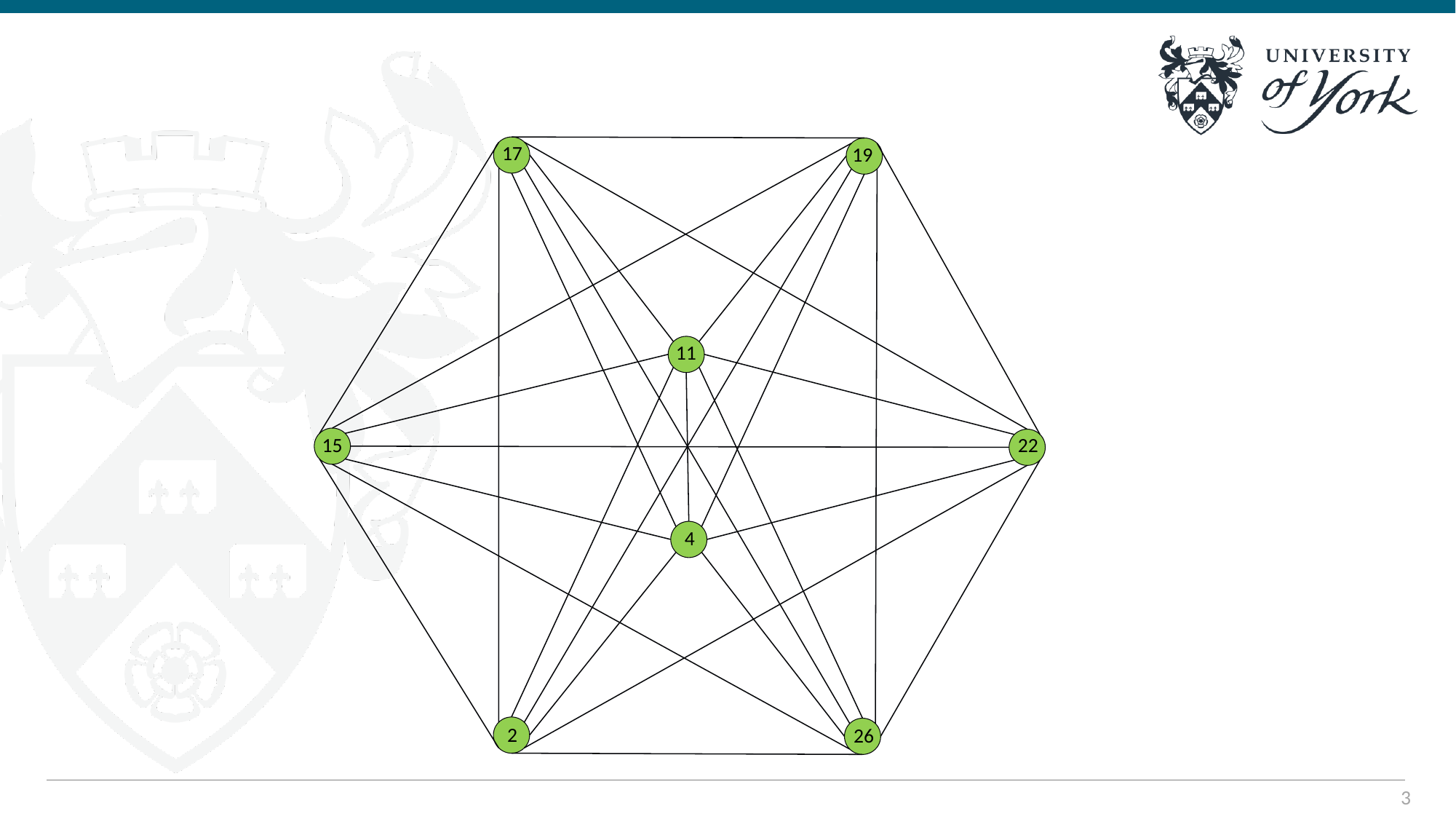

17
19

11

22
15

4

2

26